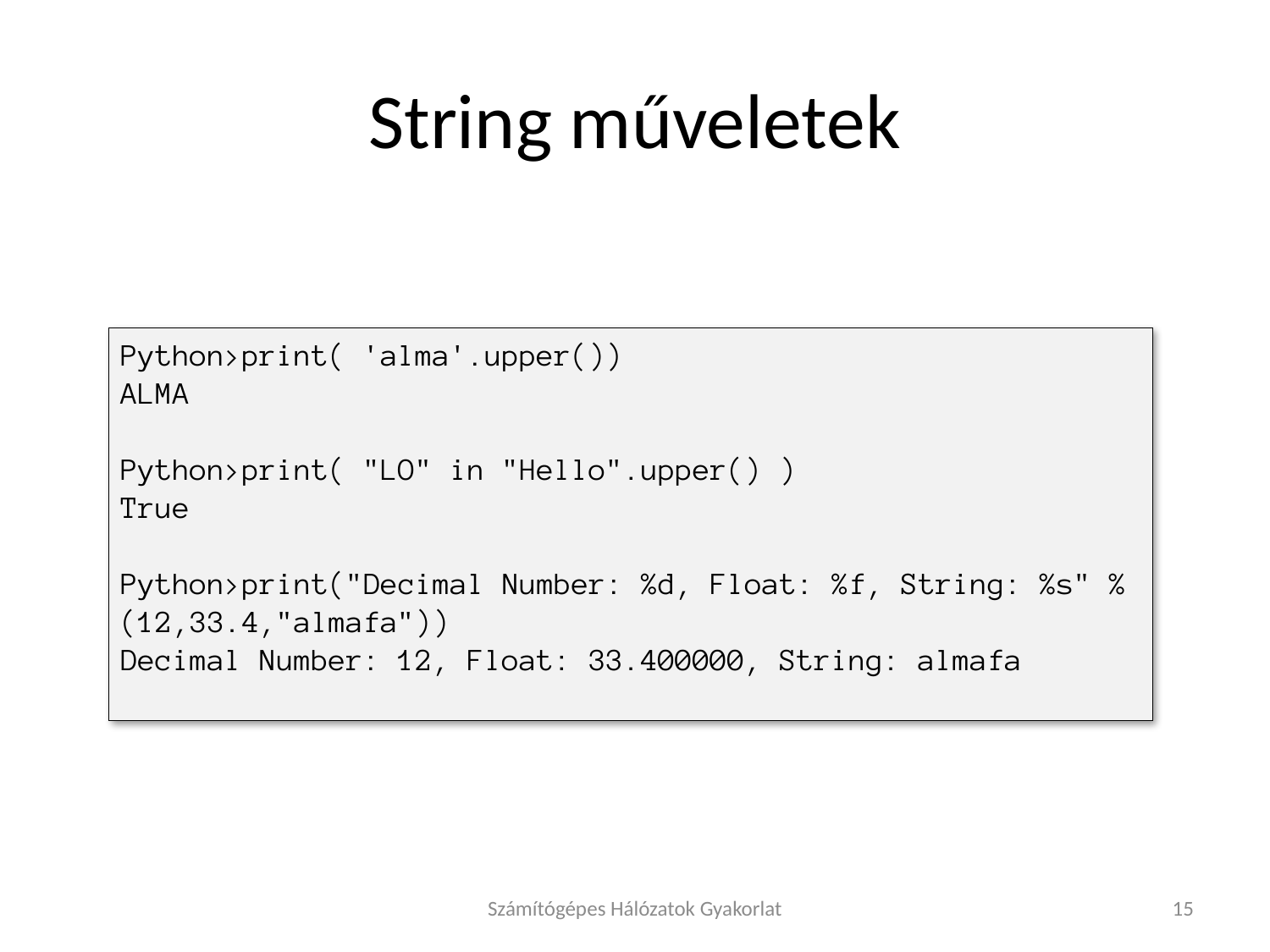

# String műveletek
Python>print( 'alma'.upper())
ALMA

Python>print( "LO" in "Hello".upper() )
True

Python>print("Decimal Number: %d, Float: %f, String: %s" % (12,33.4,"almafa"))
Decimal Number: 12, Float: 33.400000, String: almafa

Számítógépes Hálózatok Gyakorlat
15